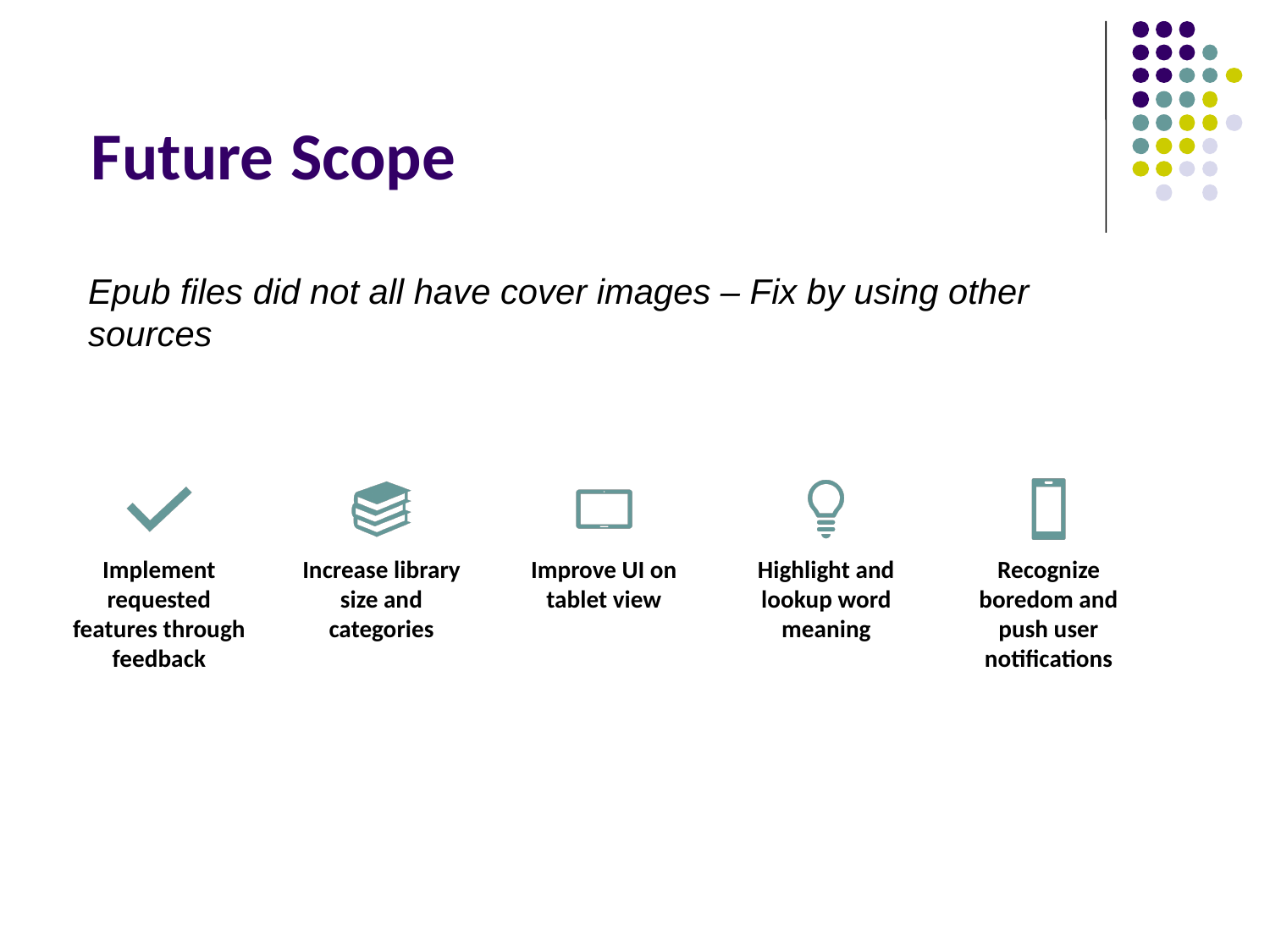

# Future  Scope
Epub files did not all have cover images – Fix by using other sources
Implement requested features through feedback
Increase library size and categories
Improve UI on tablet view
Highlight and lookup word meaning
Recognize boredom and push user notifications